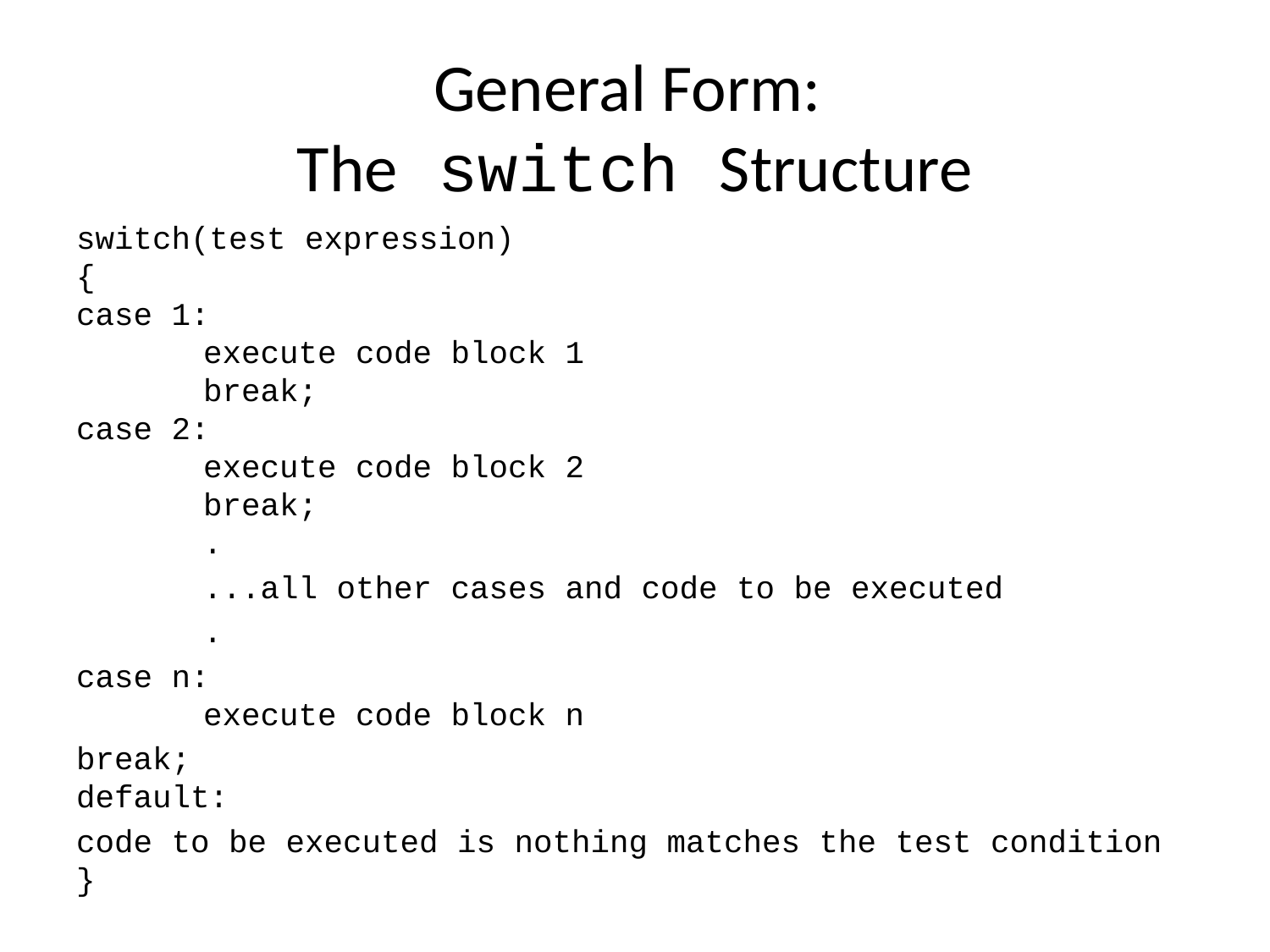

# General Form: The switch Structure
switch(test expression)
{
case 1:
  	execute code block 1
  	break;
case 2:
  	execute code block 2
  	break;
	.
	...all other cases and code to be executed
	.
case n:
  	execute code block n
break;
default:
code to be executed is nothing matches the test condition
}